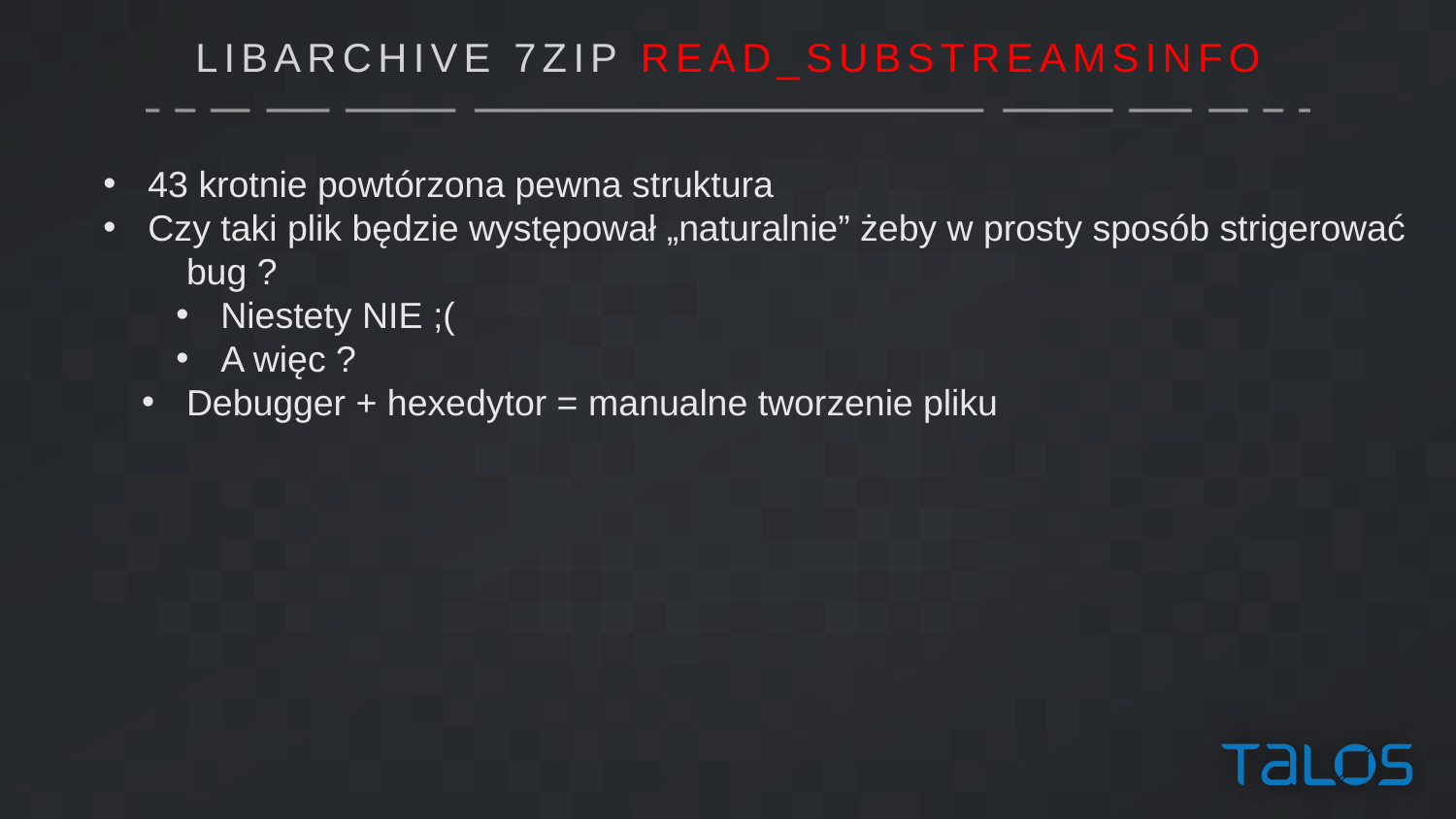

# LIBARCHIVE 7ZIP READ_SUBSTREAMSINFO
 43 krotnie powtórzona pewna struktura
 Czy taki plik będzie występował „naturalnie” żeby w prosty sposób strigerować
 bug ?
 Niestety NIE ;(
 A więc ?
 Debugger + hexedytor = manualne tworzenie pliku